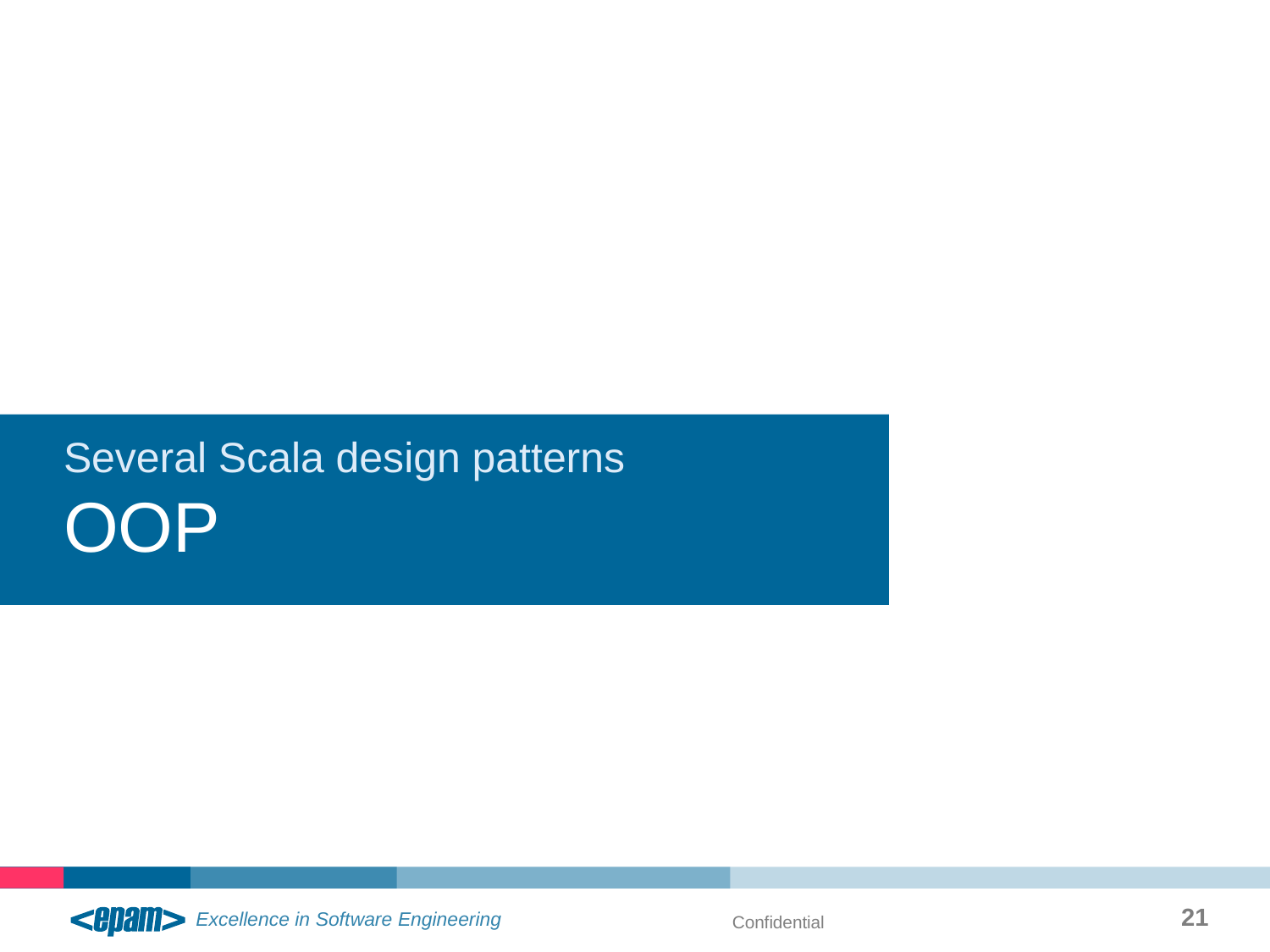

Several Scala design patterns
# OOP
21
Confidential